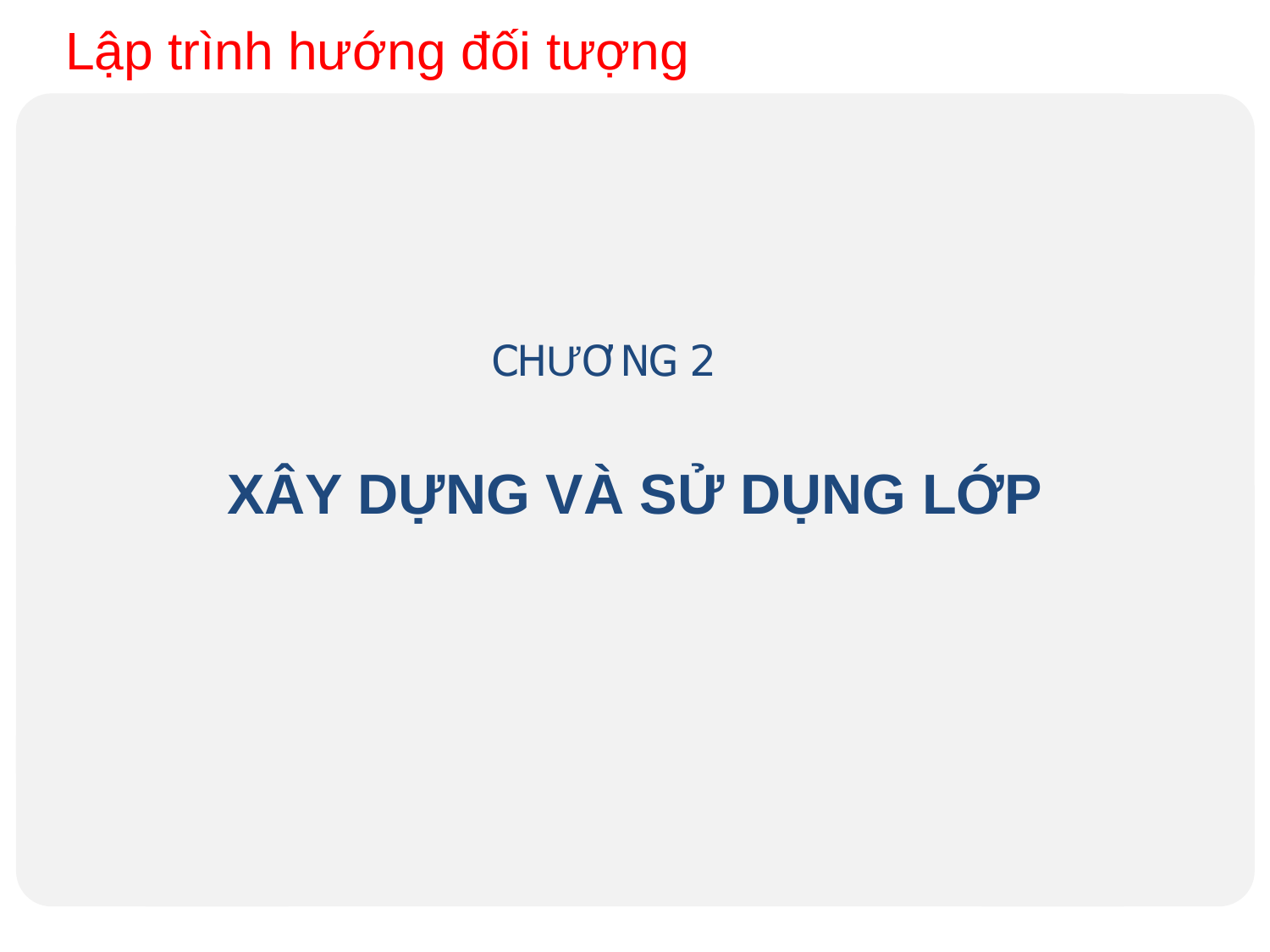

Lập trình hướng đối tượng

CHƯƠNG 2
# XÂY DỰNG VÀ SỬ DỤNG LỚP
Design by Minh An